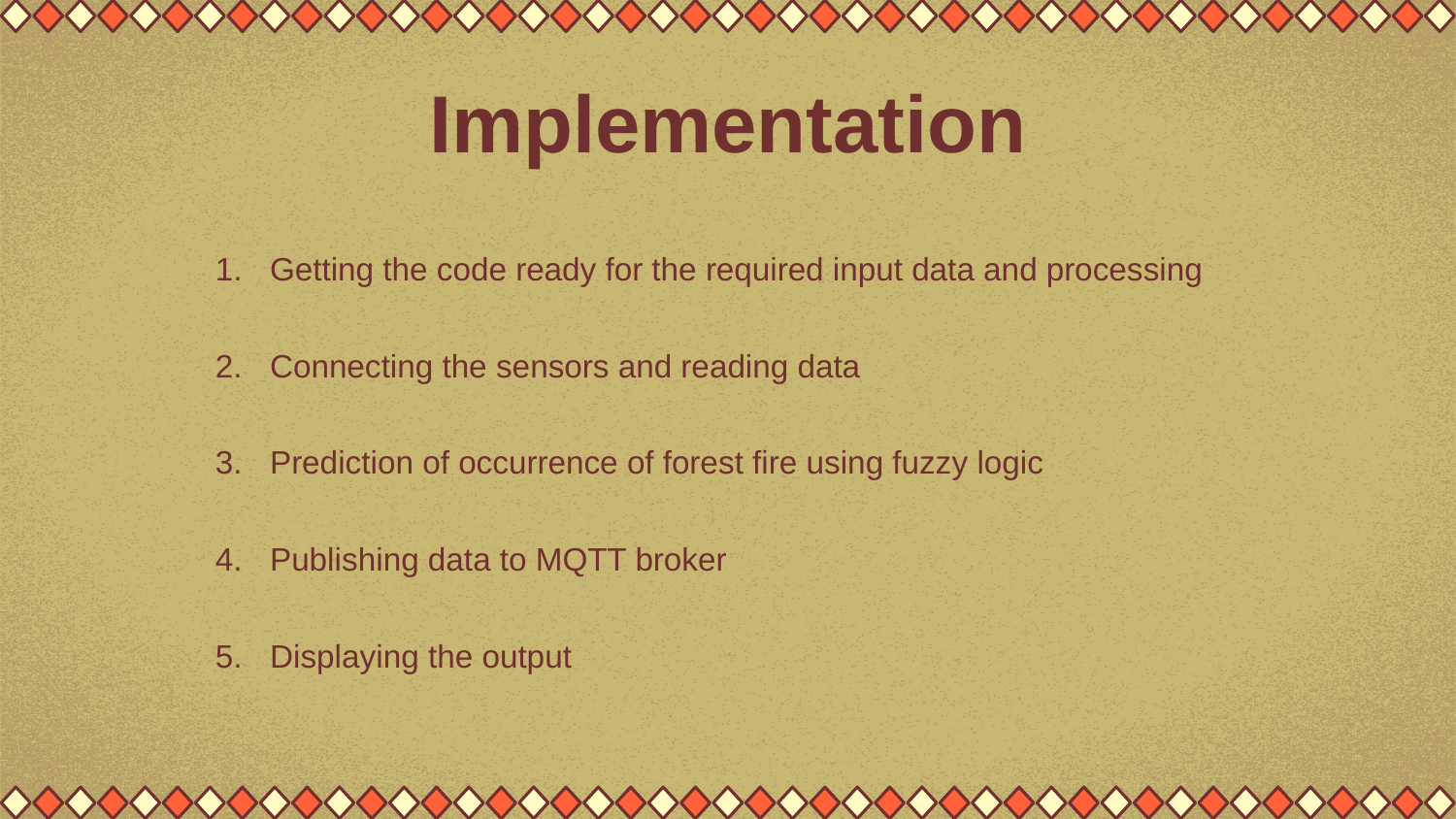

Implementation
Getting the code ready for the required input data and processing
Connecting the sensors and reading data
Prediction of occurrence of forest fire using fuzzy logic
Publishing data to MQTT broker
Displaying the output